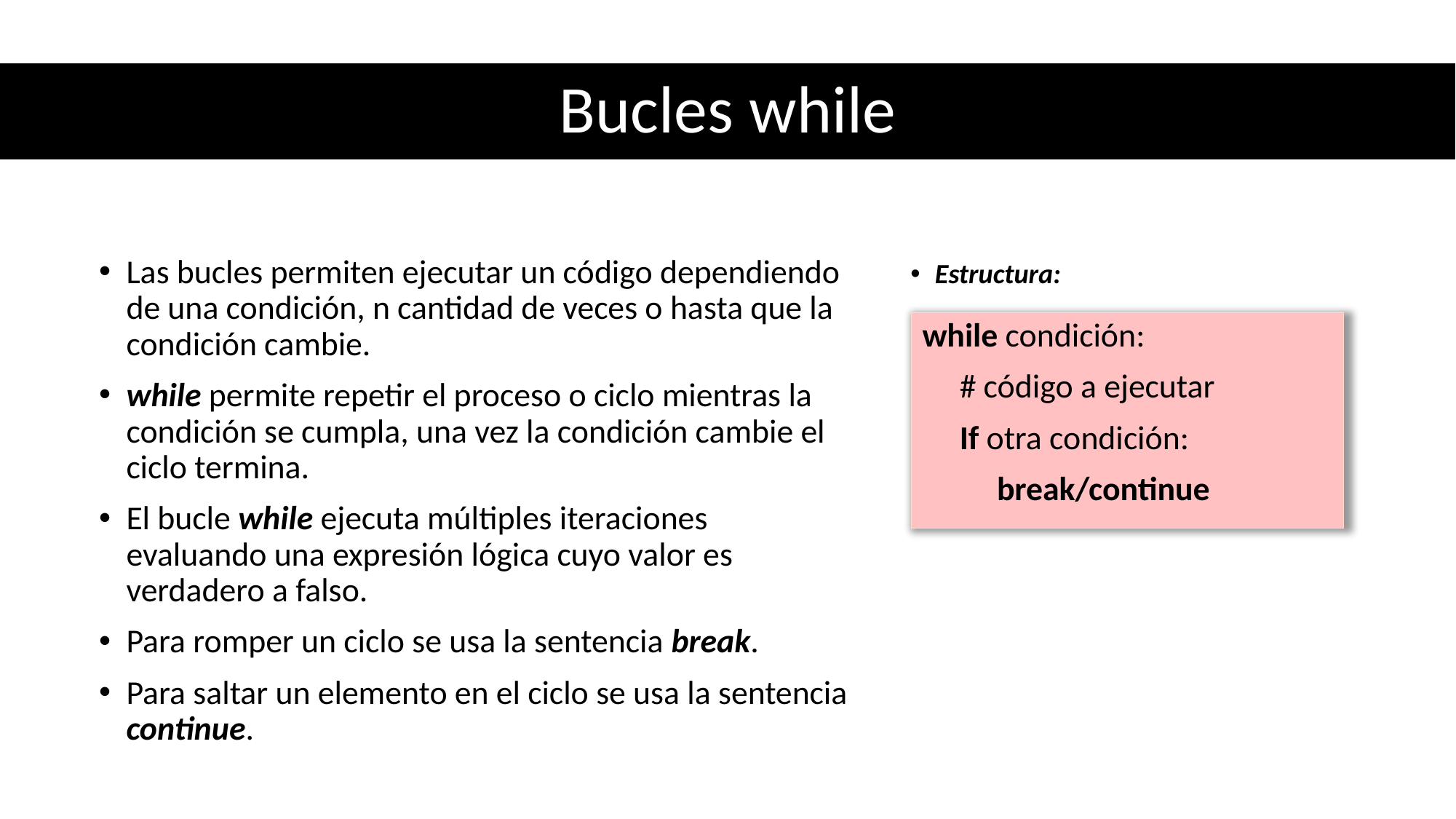

# Bucles while

Las bucles permiten ejecutar un código dependiendo de una condición, n cantidad de veces o hasta que la condición cambie.
while permite repetir el proceso o ciclo mientras la condición se cumpla, una vez la condición cambie el ciclo termina.
El bucle while ejecuta múltiples iteraciones evaluando una expresión lógica cuyo valor es verdadero a falso.
Para romper un ciclo se usa la sentencia break.
Para saltar un elemento en el ciclo se usa la sentencia continue.

Estructura:

while condición:
     # código a ejecutar
     If otra condición:
          break/continue